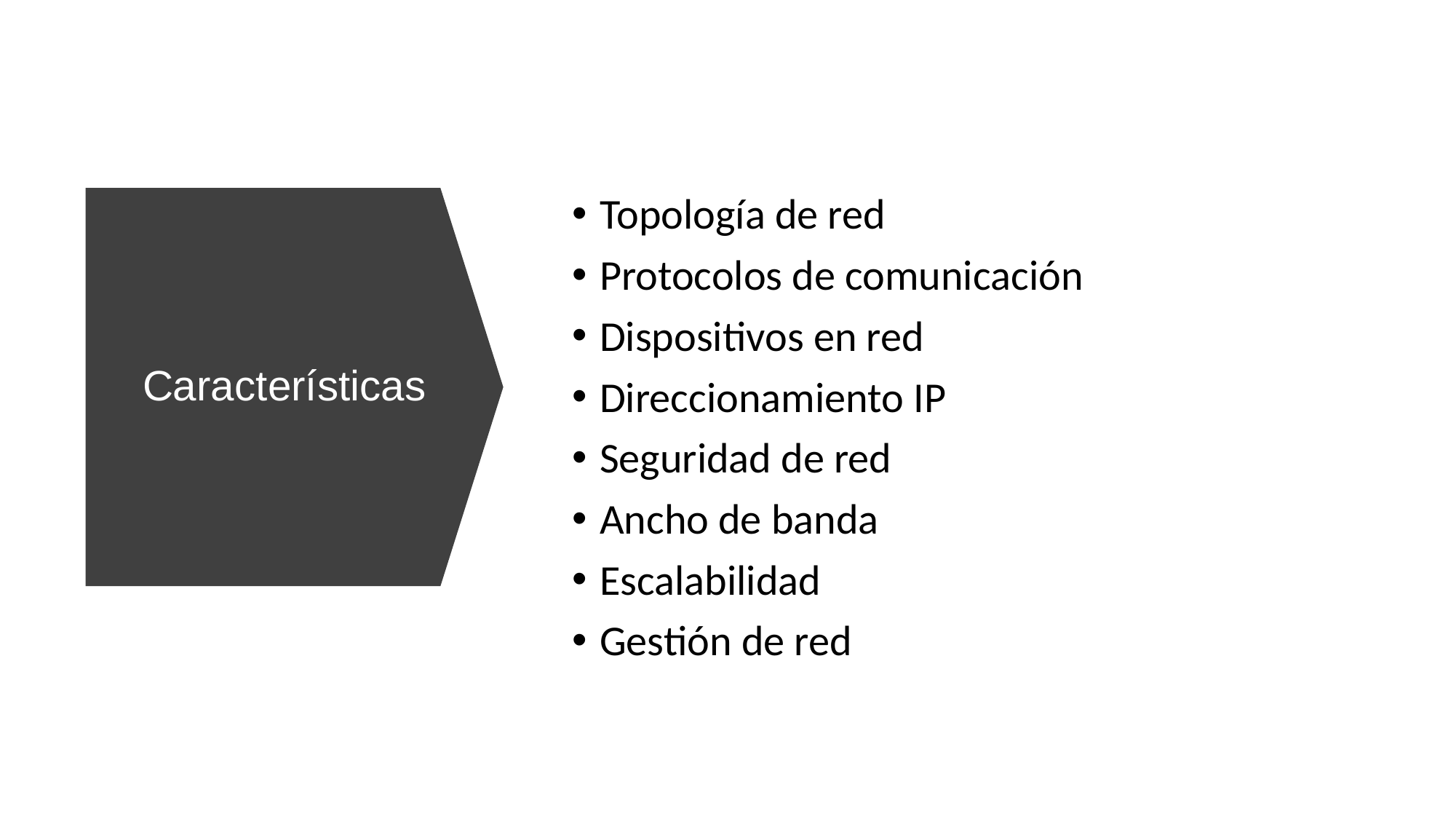

Topología de red
Protocolos de comunicación
Dispositivos en red
Direccionamiento IP
Seguridad de red
Ancho de banda
Escalabilidad
Gestión de red
# Características